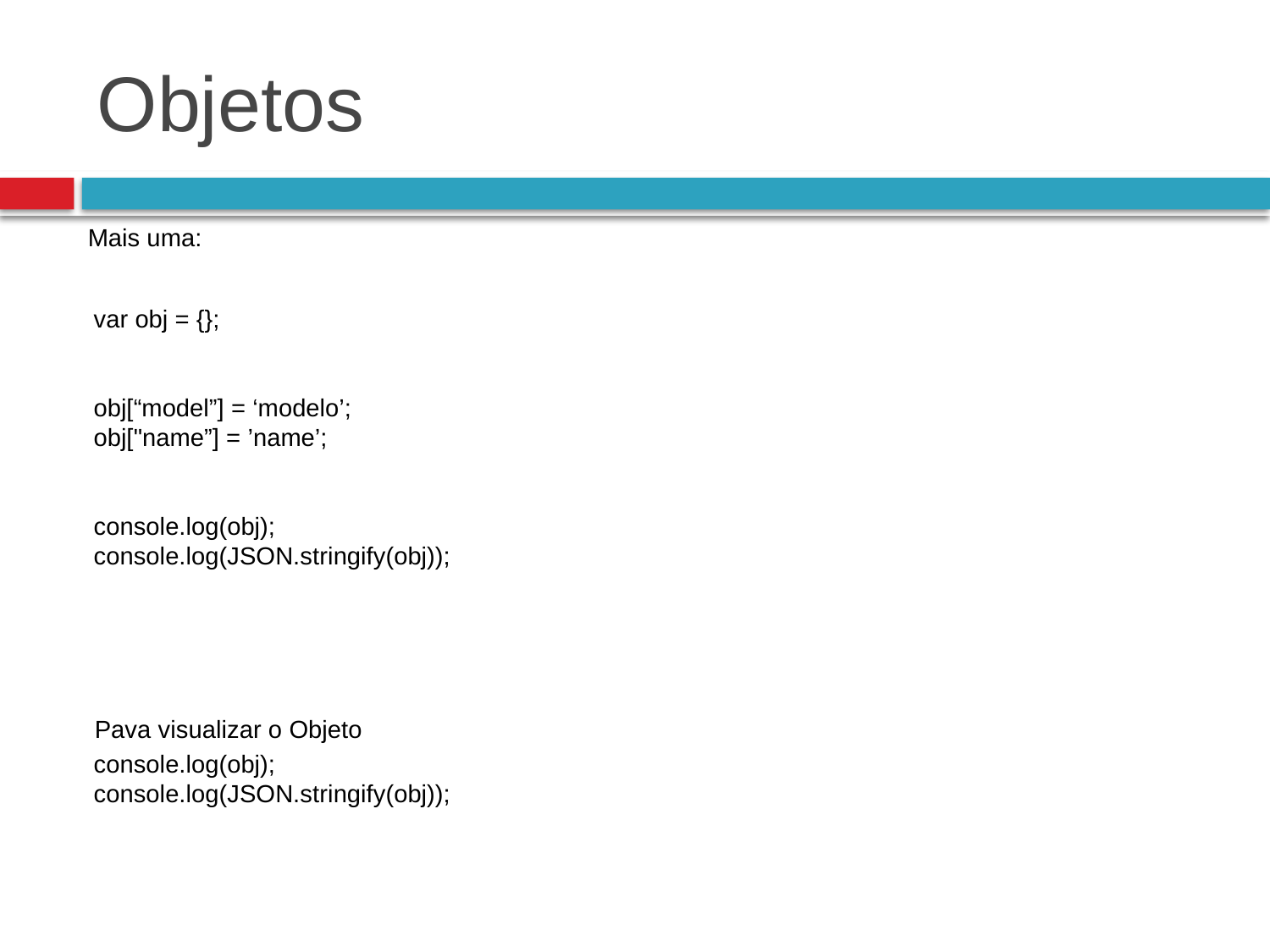

# Objetos
Mais uma:
var obj = {};

obj[“model”] = ‘modelo’;
obj["name”] = ’name’;

console.log(obj);
console.log(JSON.stringify(obj));
Pava visualizar o Objeto
console.log(obj);
console.log(JSON.stringify(obj));